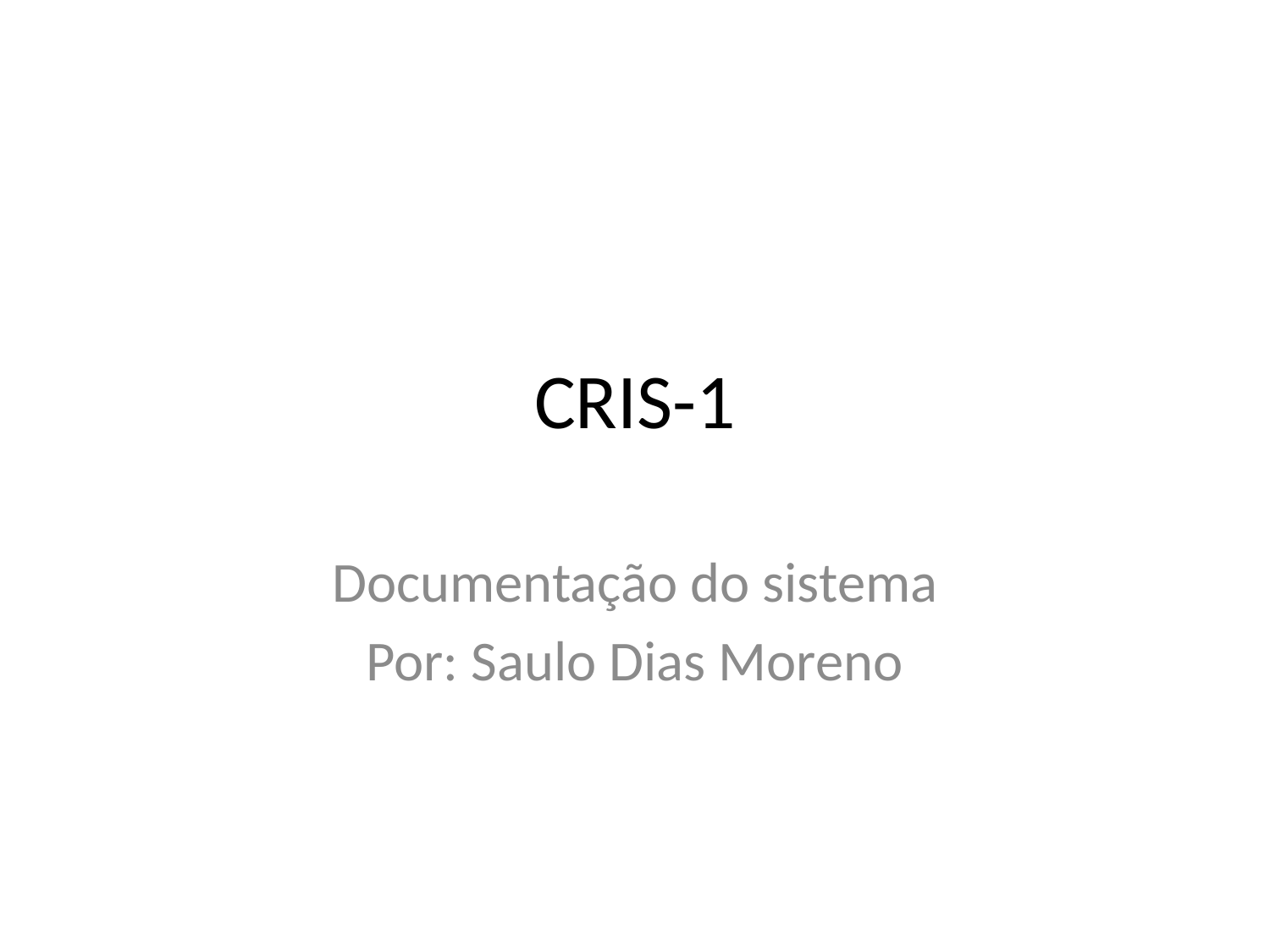

# CRIS-1
Documentação do sistema
Por: Saulo Dias Moreno